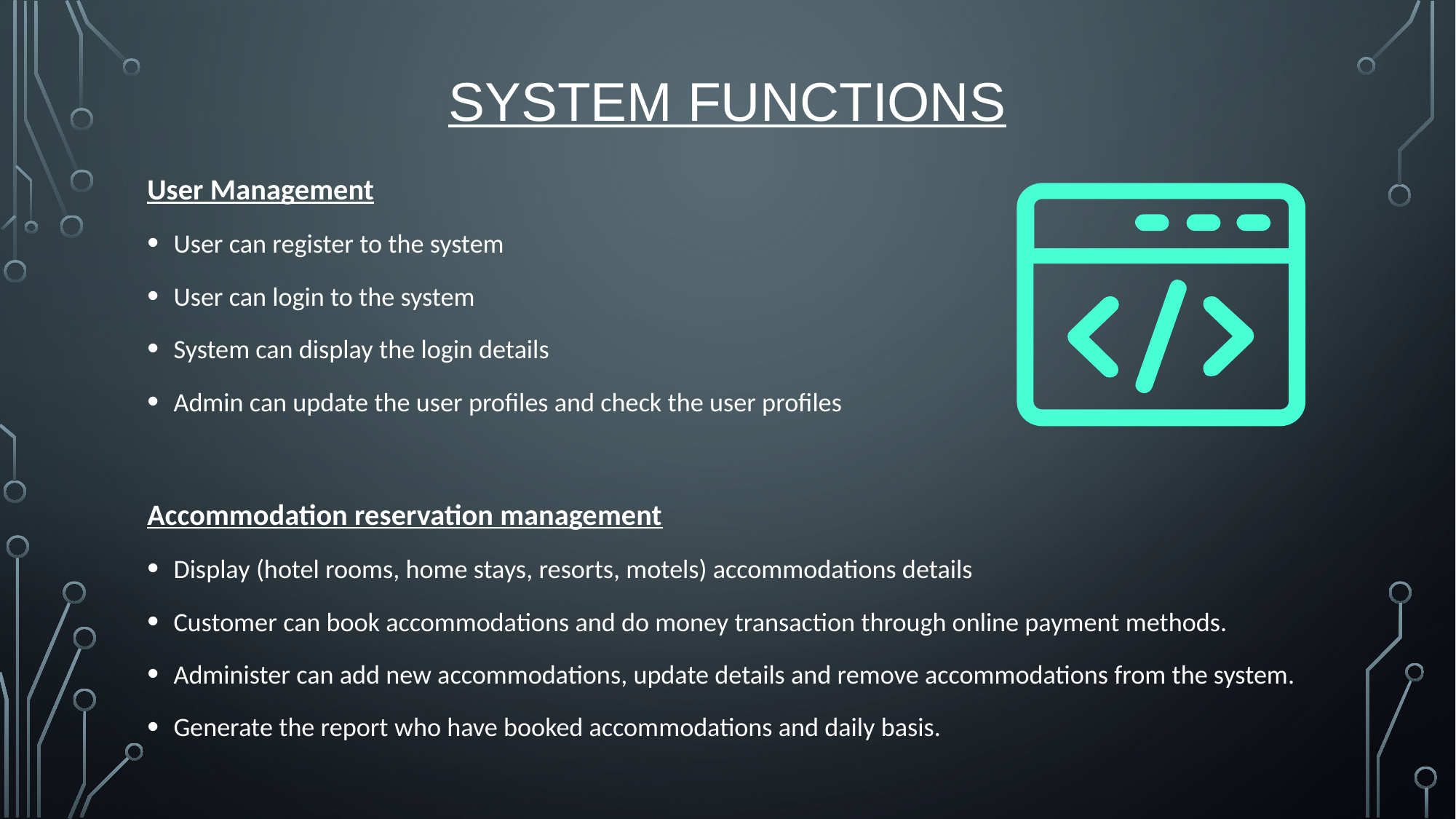

# System Functions
User Management
User can register to the system
User can login to the system
System can display the login details
Admin can update the user profiles and check the user profiles

Accommodation reservation management
Display (hotel rooms, home stays, resorts, motels) accommodations details
Customer can book accommodations and do money transaction through online payment methods.
Administer can add new accommodations, update details and remove accommodations from the system.
Generate the report who have booked accommodations and daily basis.